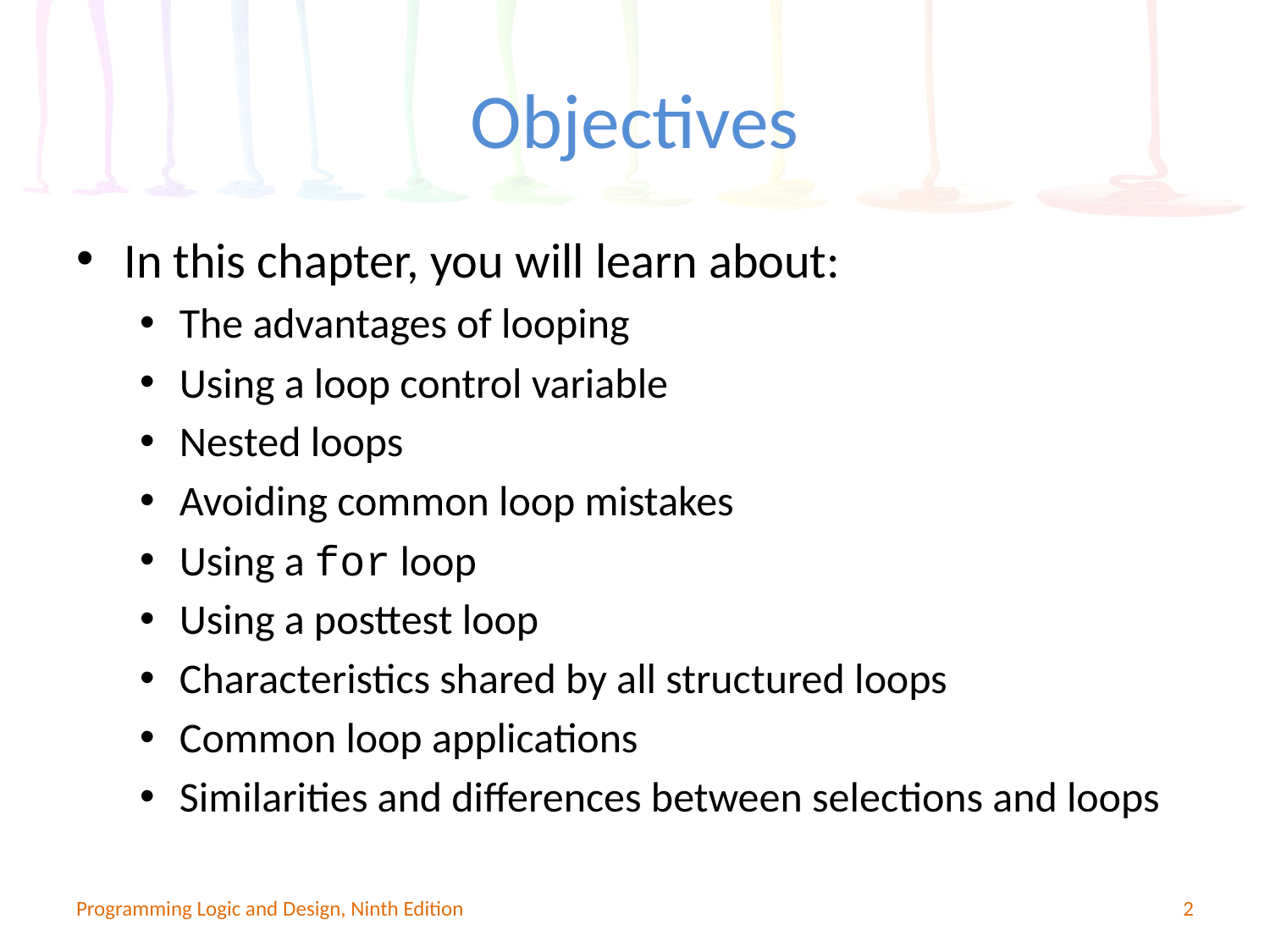

# Objectives
In this chapter, you will learn about:
The advantages of looping
Using a loop control variable
Nested loops
Avoiding common loop mistakes
Using a for loop
Using a posttest loop
Characteristics shared by all structured loops
Common loop applications
Similarities and differences between selections and loops

Programming Logic and Design, Ninth Edition
2